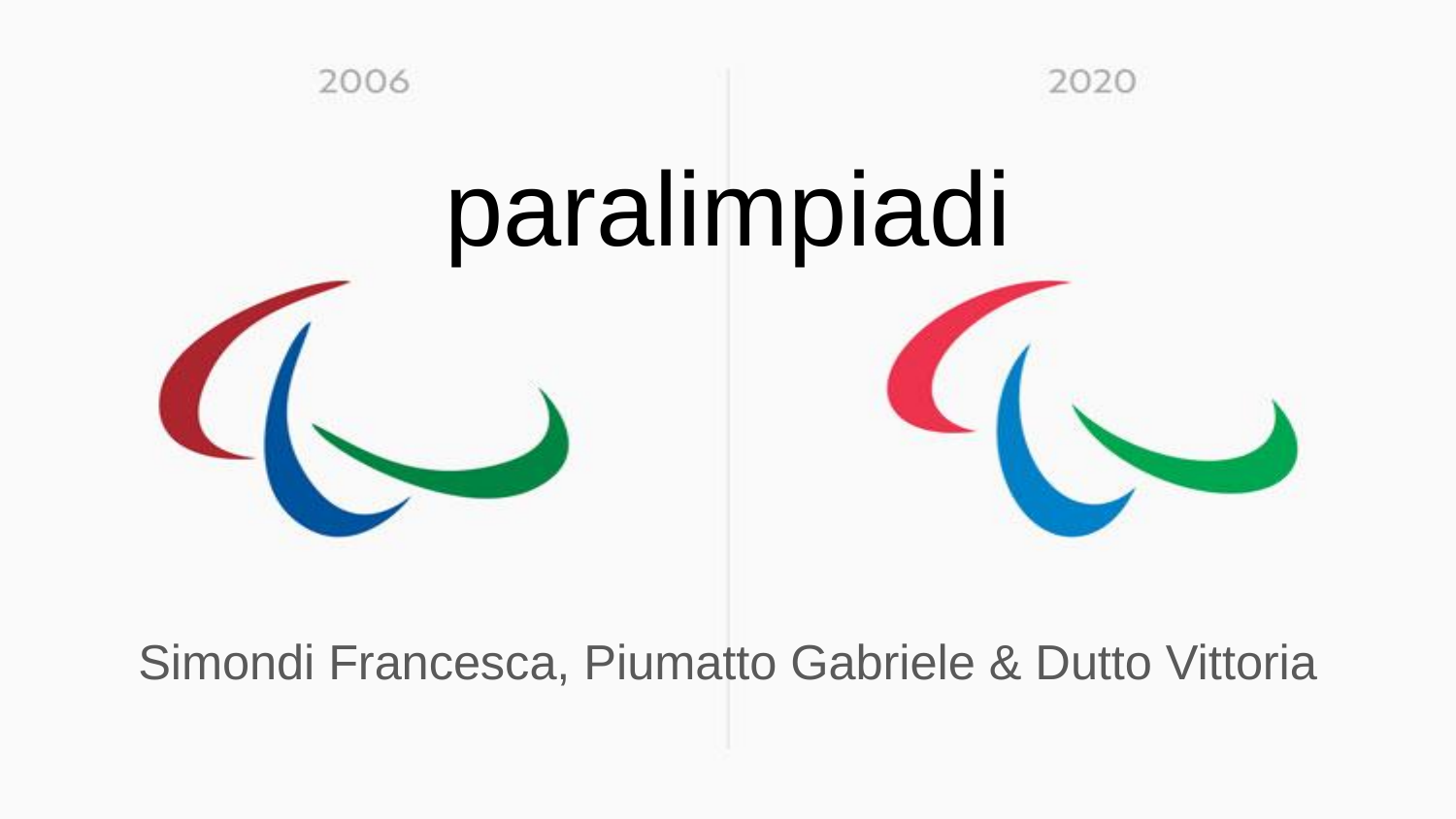

# paralimpiadi
Simondi Francesca, Piumatto Gabriele & Dutto Vittoria